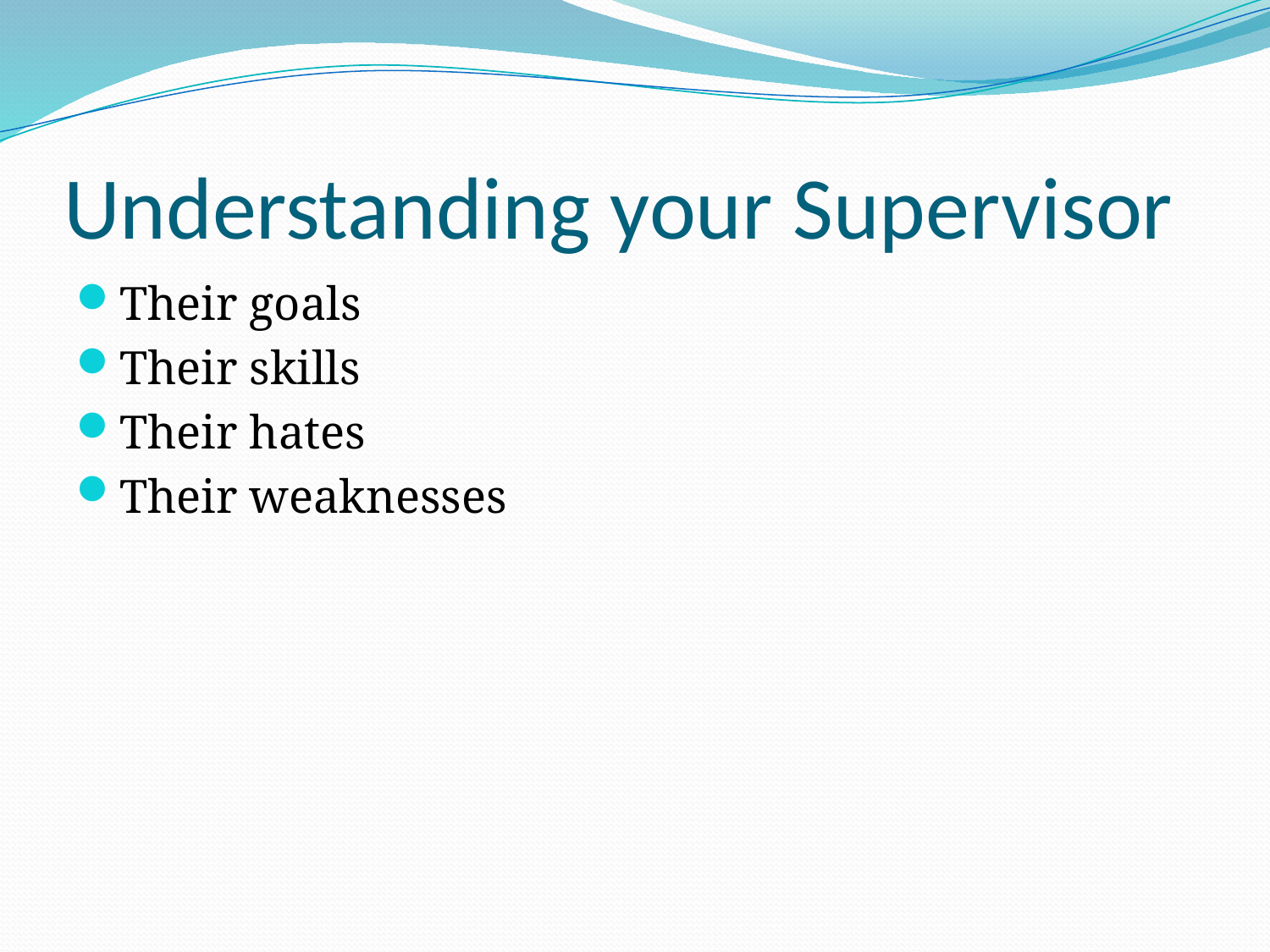

# Understanding your Supervisor
Their goals
Their skills
Their hates
Their weaknesses